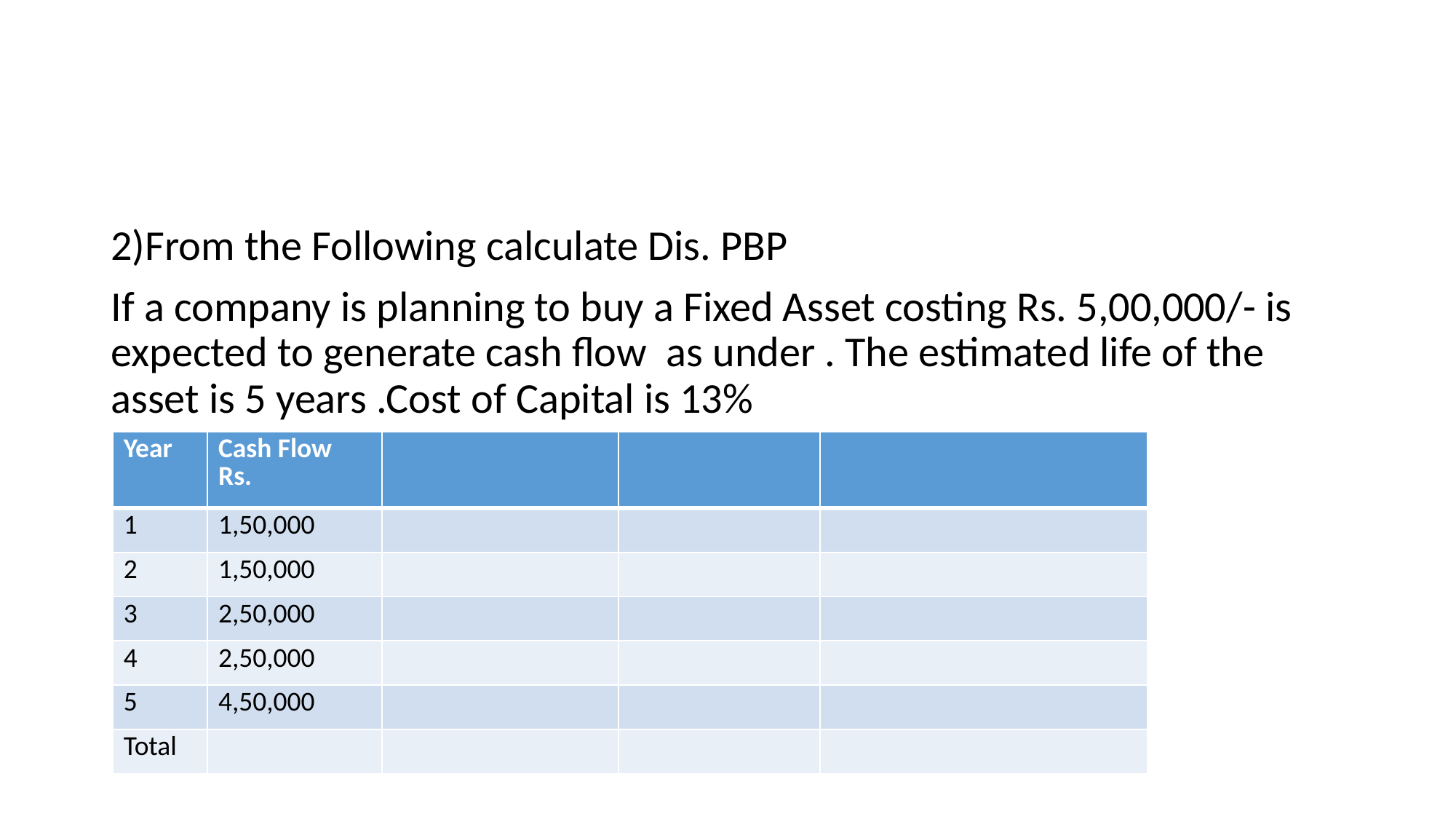

#
2)From the Following calculate Dis. PBP
If a company is planning to buy a Fixed Asset costing Rs. 5,00,000/- is expected to generate cash flow  as under . The estimated life of the asset is 5 years .Cost of Capital is 13%

| Year | Cash Flow Rs. |  |  |  |
| --- | --- | --- | --- | --- |
| 1 | 1,50,000 |  |  |  |
| 2 | 1,50,000 |  |  |  |
| 3 | 2,50,000 |  |  |  |
| 4 | 2,50,000 |  |  |  |
| 5 | 4,50,000 |  |  |  |
| Total |  |  |  |  |